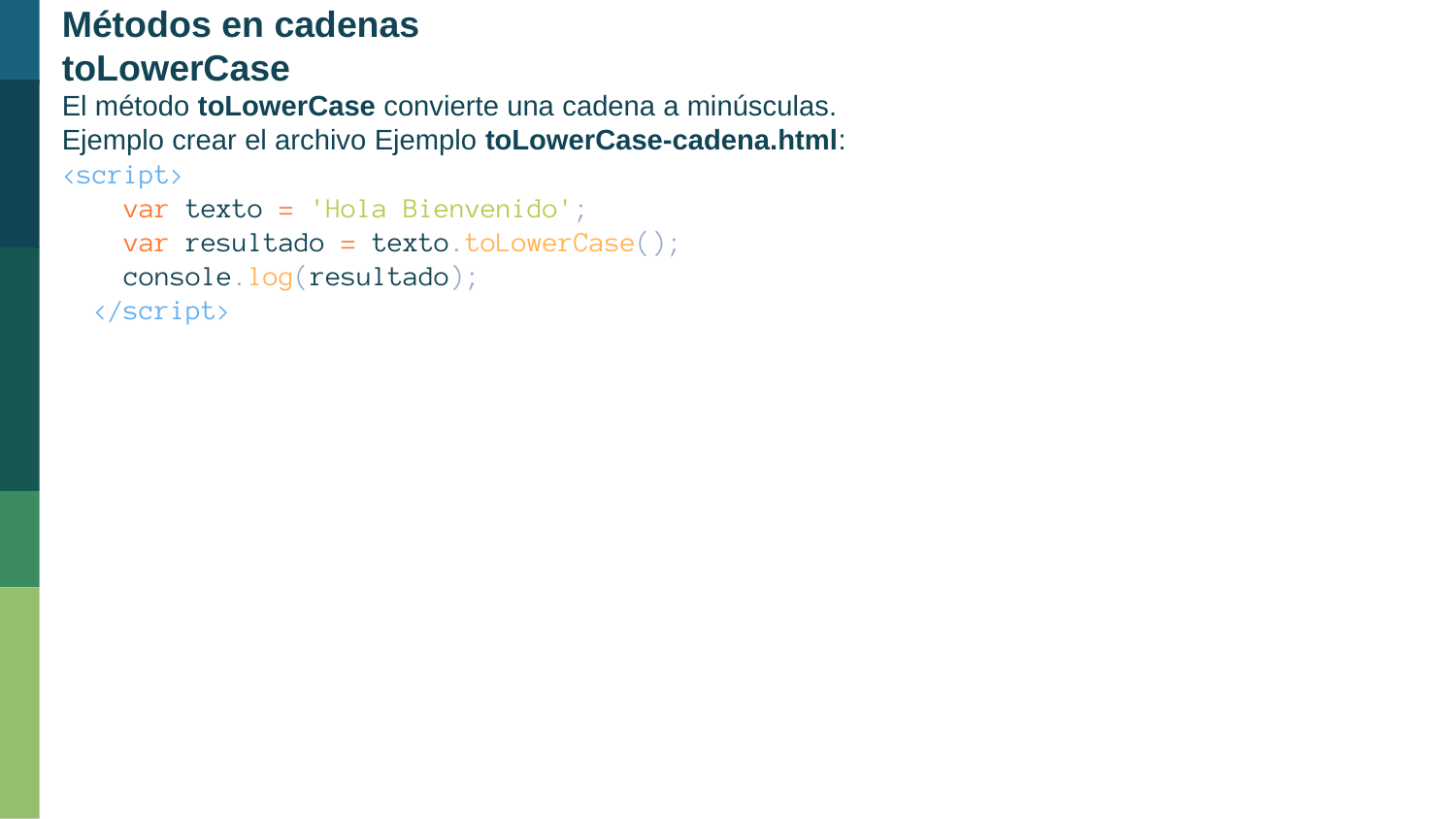

Métodos en cadenas
toLowerCase
El método toLowerCase convierte una cadena a minúsculas.
Ejemplo crear el archivo Ejemplo toLowerCase-cadena.html:
<script>
    var texto = 'Hola Bienvenido';
    var resultado = texto.toLowerCase();
    console.log(resultado);
  </script>